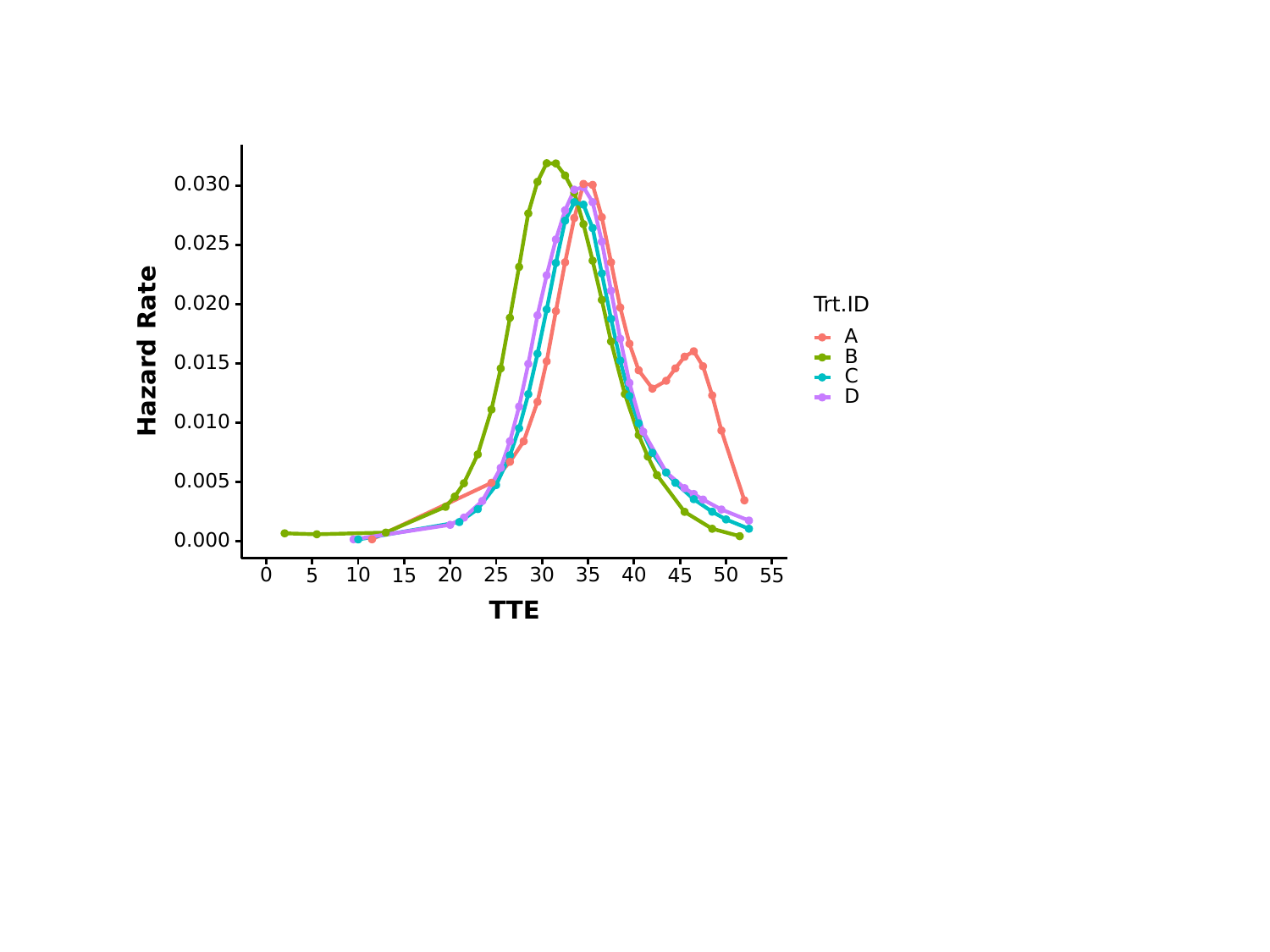

#

0.030

0.025

0.020

Trt.ID

A

Hazard Rate

B

0.015

C

D

0.010

0.005

0.000

0
10
20
25
30
35
40
50
5
15
45
55
TTE